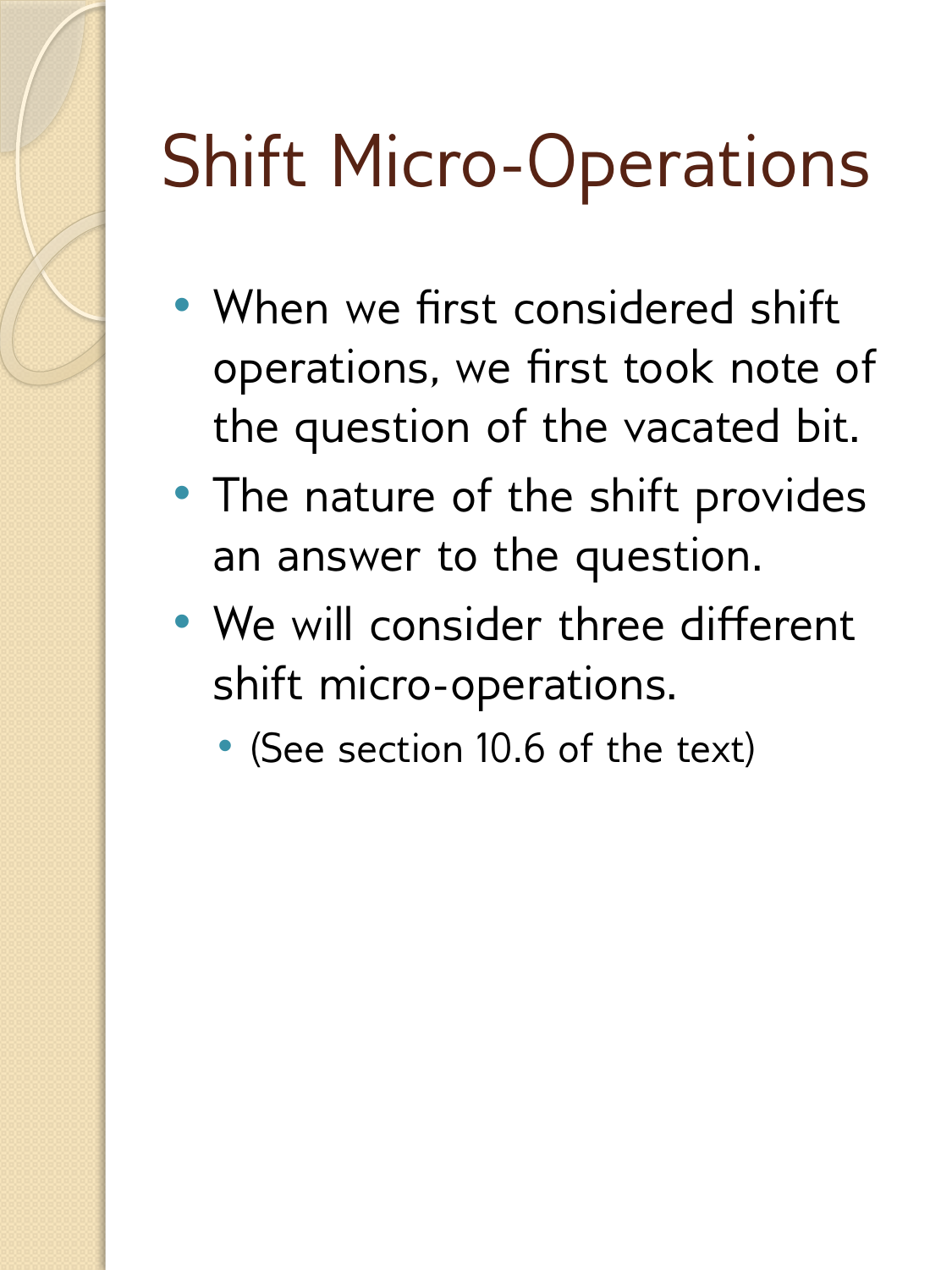

# Shift Micro-Operations
When we first considered shift operations, we first took note of the question of the vacated bit.
The nature of the shift provides an answer to the question.
We will consider three different shift micro-operations.
(See section 10.6 of the text)